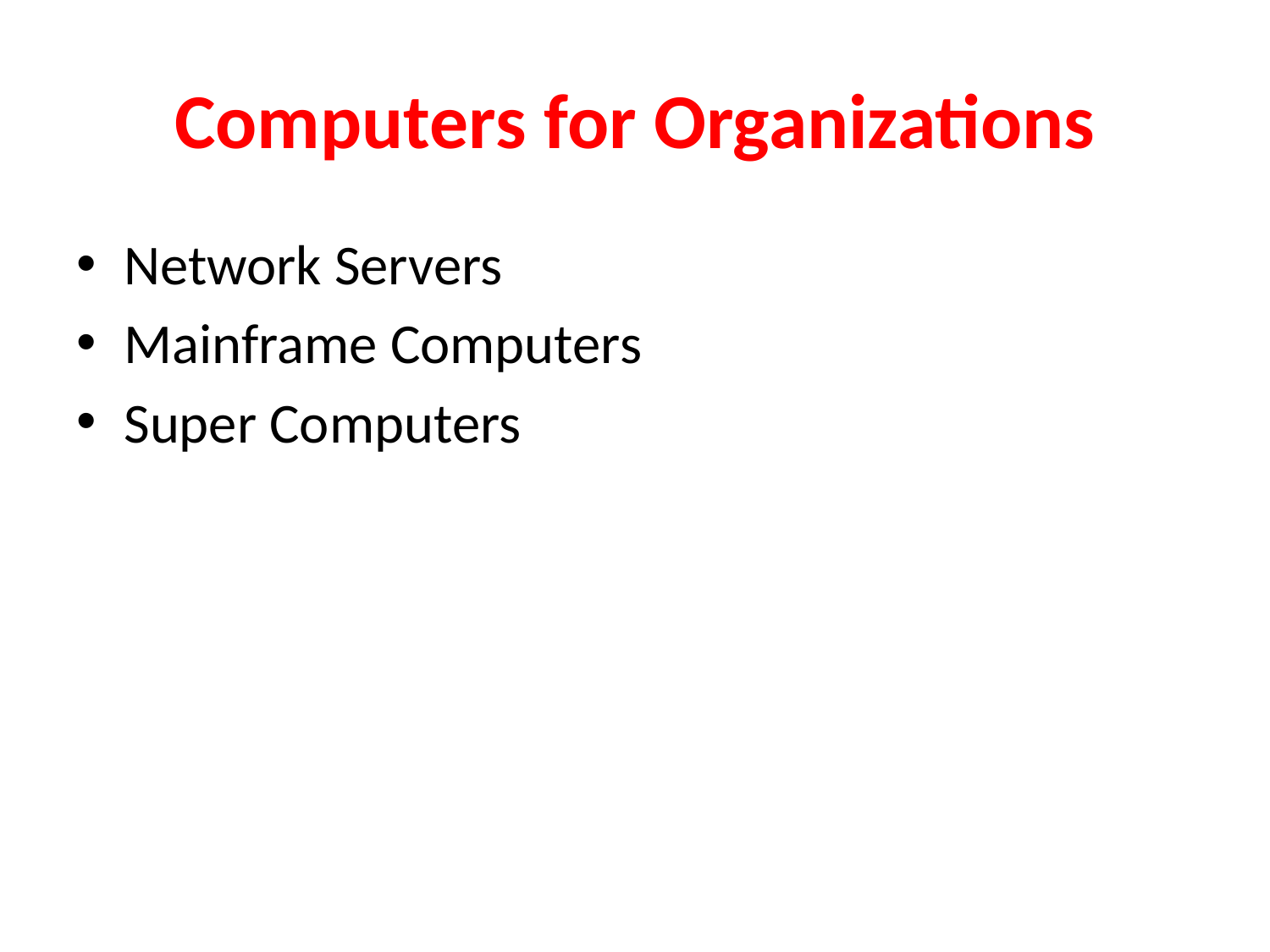

# Computers for Organizations
Network Servers
Mainframe Computers
Super Computers